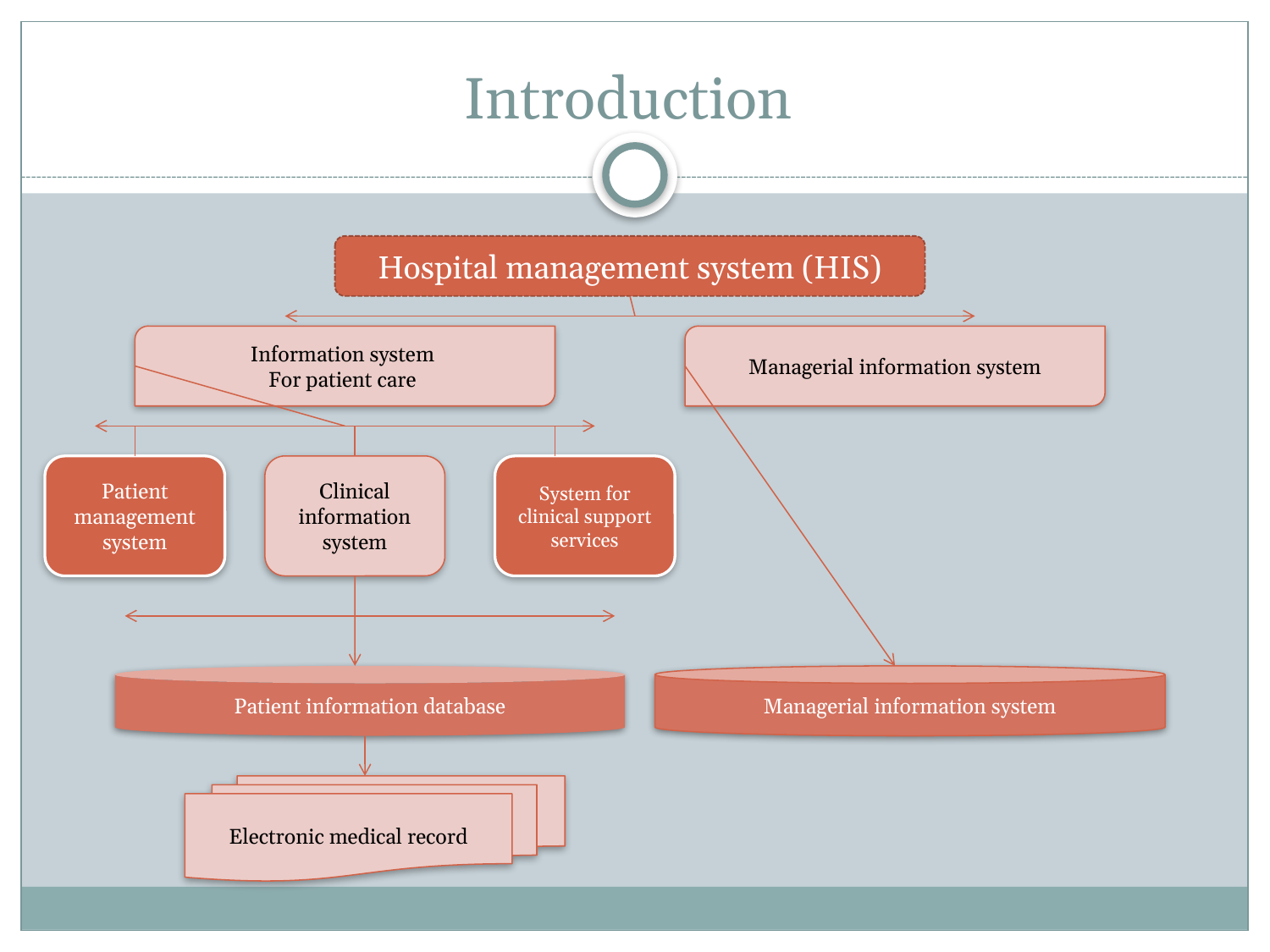

# Introduction
Hospital management system (HIS)
Information system
For patient care
Managerial information system
Patient management system
Clinical information system
System for clinical support services
Patient information database
Managerial information system
Electronic medical record